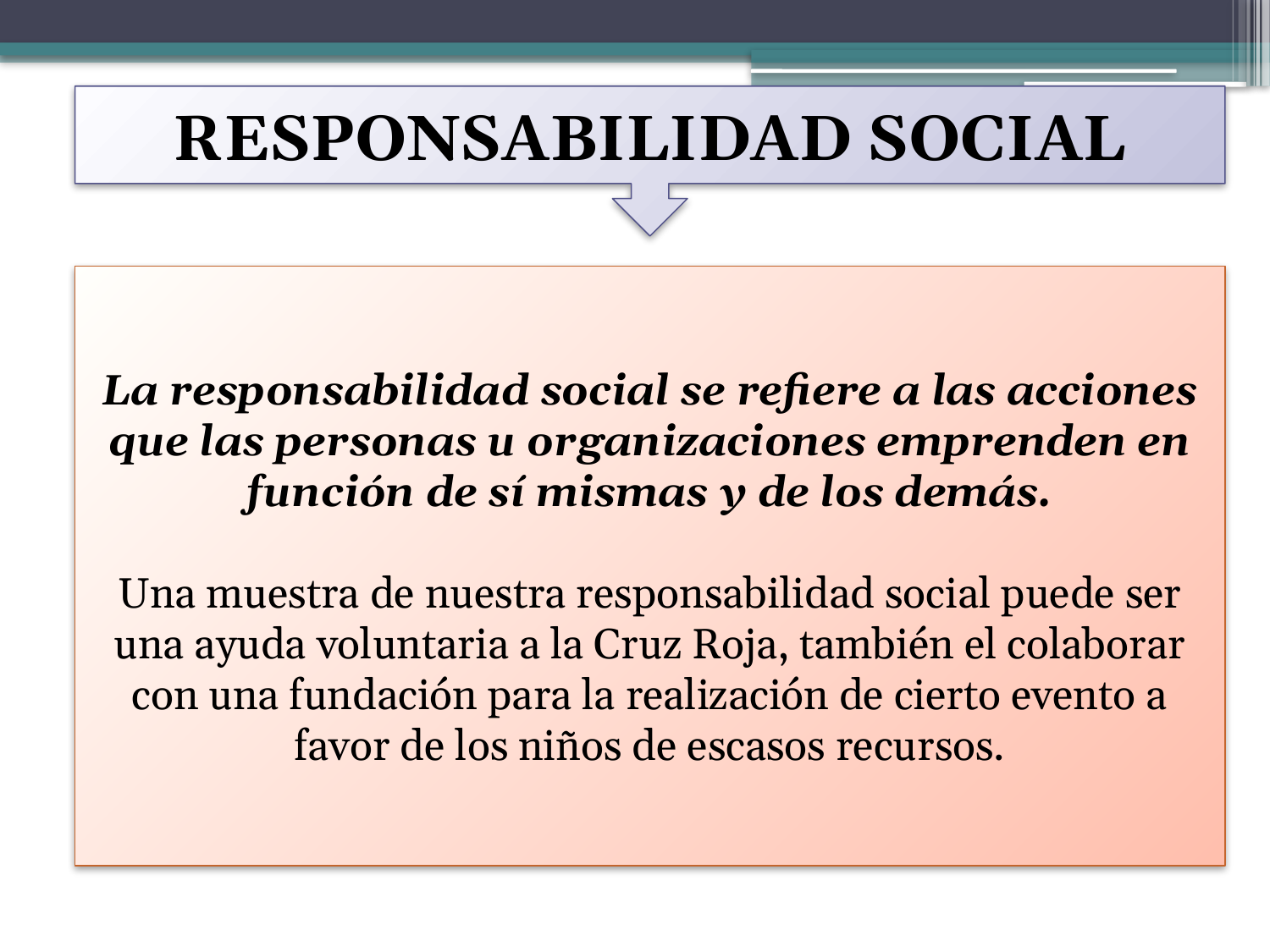

RESPONSABILIDAD SOCIAL
La responsabilidad social se refiere a las acciones que las personas u organizaciones emprenden en función de sí mismas y de los demás.

Una muestra de nuestra responsabilidad social puede ser una ayuda voluntaria a la Cruz Roja, también el colaborar con una fundación para la realización de cierto evento a favor de los niños de escasos recursos.